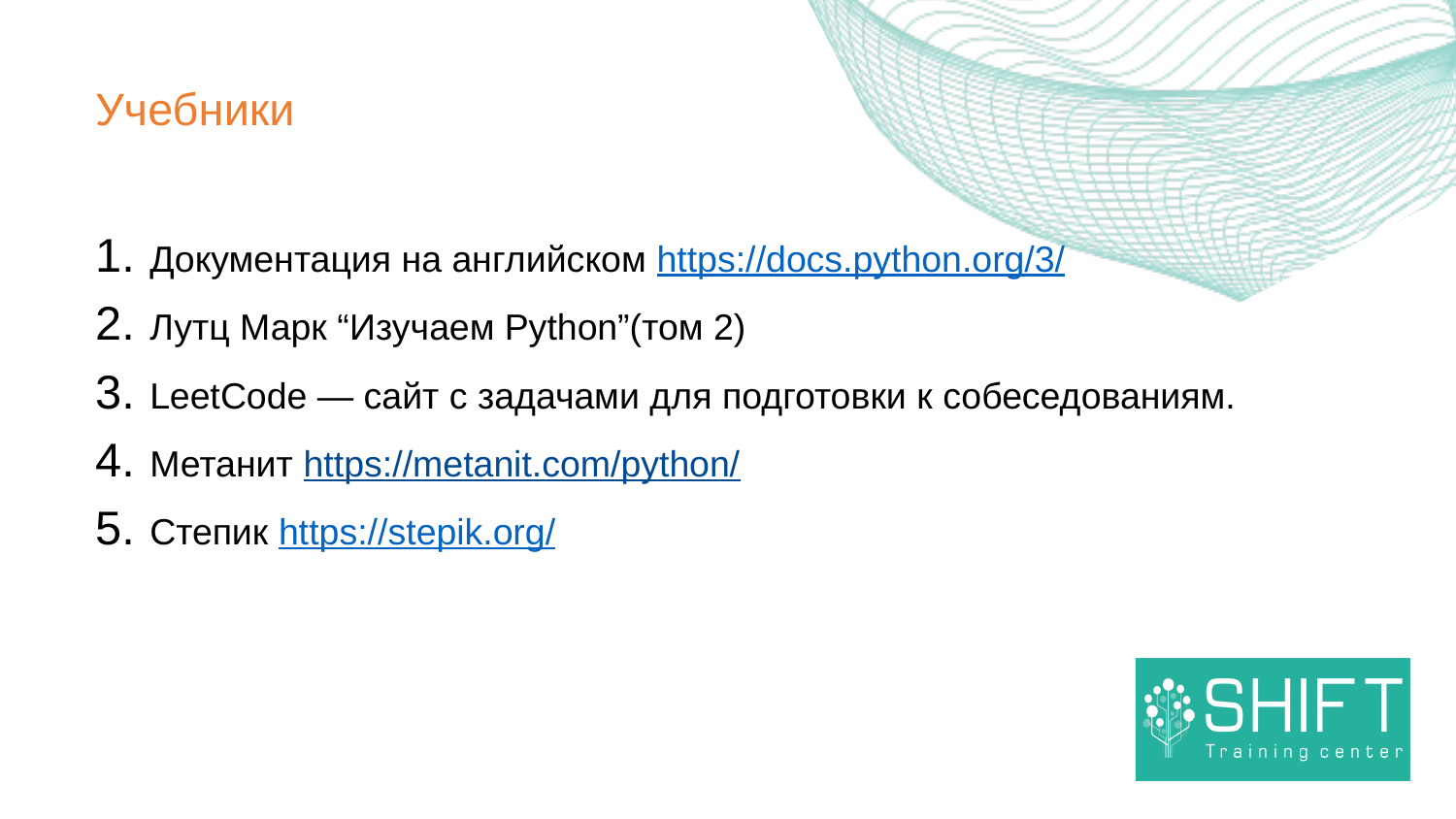

# Учебники
Документация на английском https://docs.python.org/3/
Лутц Марк “Изучаем Python”(том 2)
LeetCode — сайт с задачами для подготовки к собеседованиям.
Метанит https://metanit.com/python/
Степик https://stepik.org/